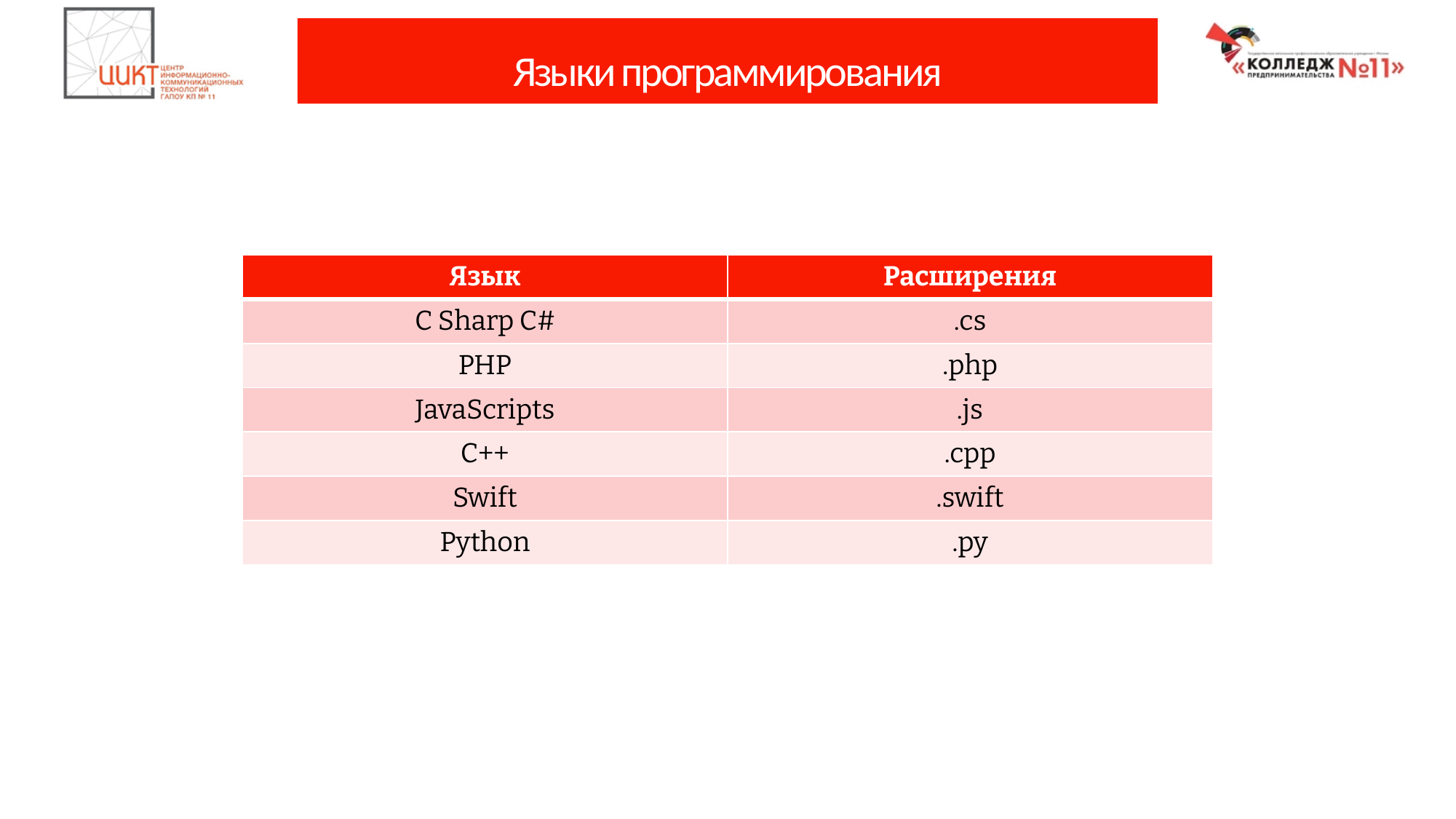

# Языки программирования
| Язык | Расширения |
| --- | --- |
| C Sharp C# | .cs |
| PHP | .php |
| JavaScripts | .js |
| C++ | .cpp |
| Swift | .swift |
| Python | .py |